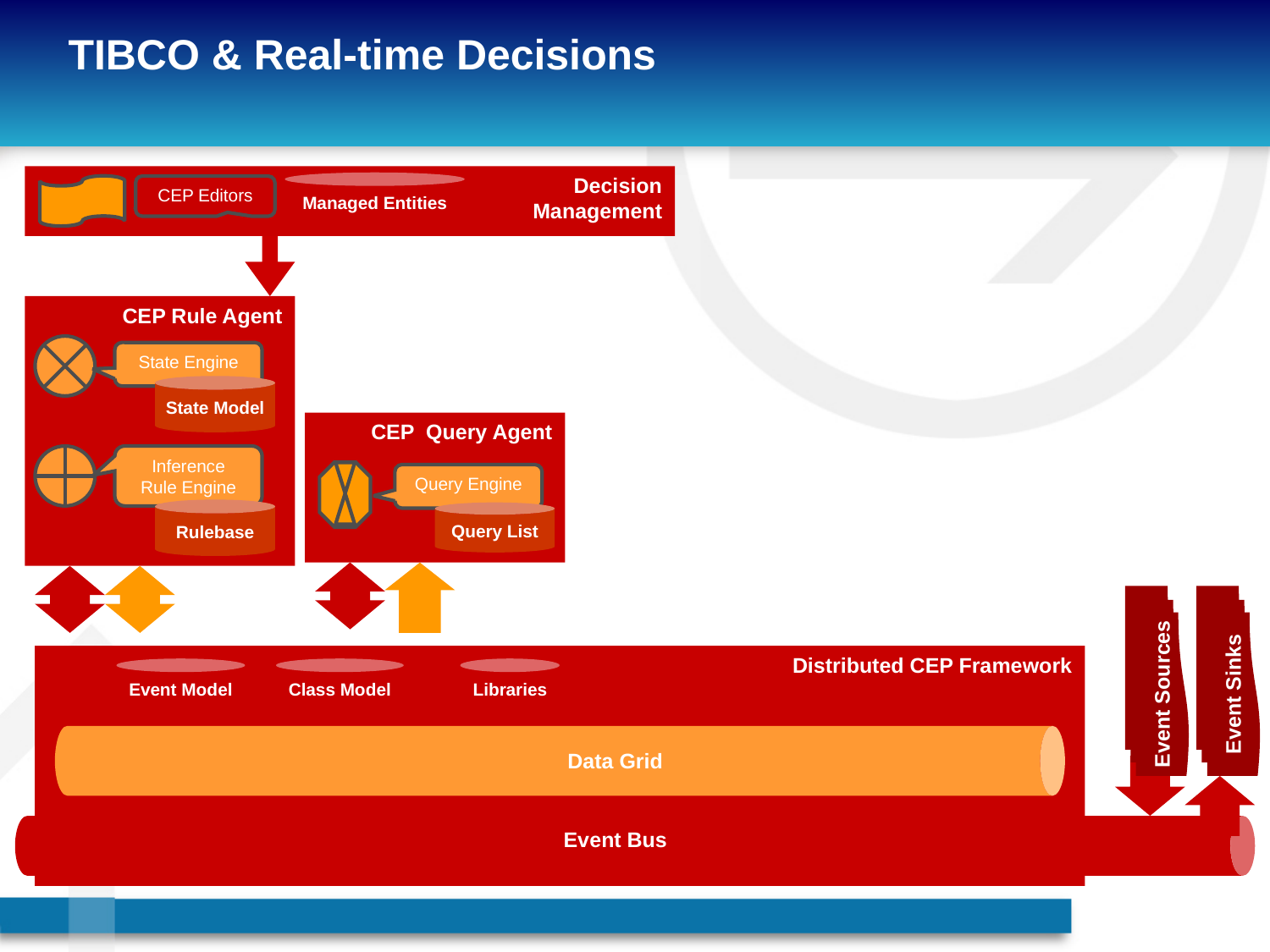

TIBCO & Real-time Decisions
Decision
Management

CEP Editors
Managed Entities

CEP Rule Agent

State Engine
State Model

Inference
Rule Engine
Rulebase
CEP  Query Agent

Query Engine
Query List

Event Sources

Event Sinks

Distributed CEP Framework
Event Model
Class Model
Libraries
Data Grid
Event Bus